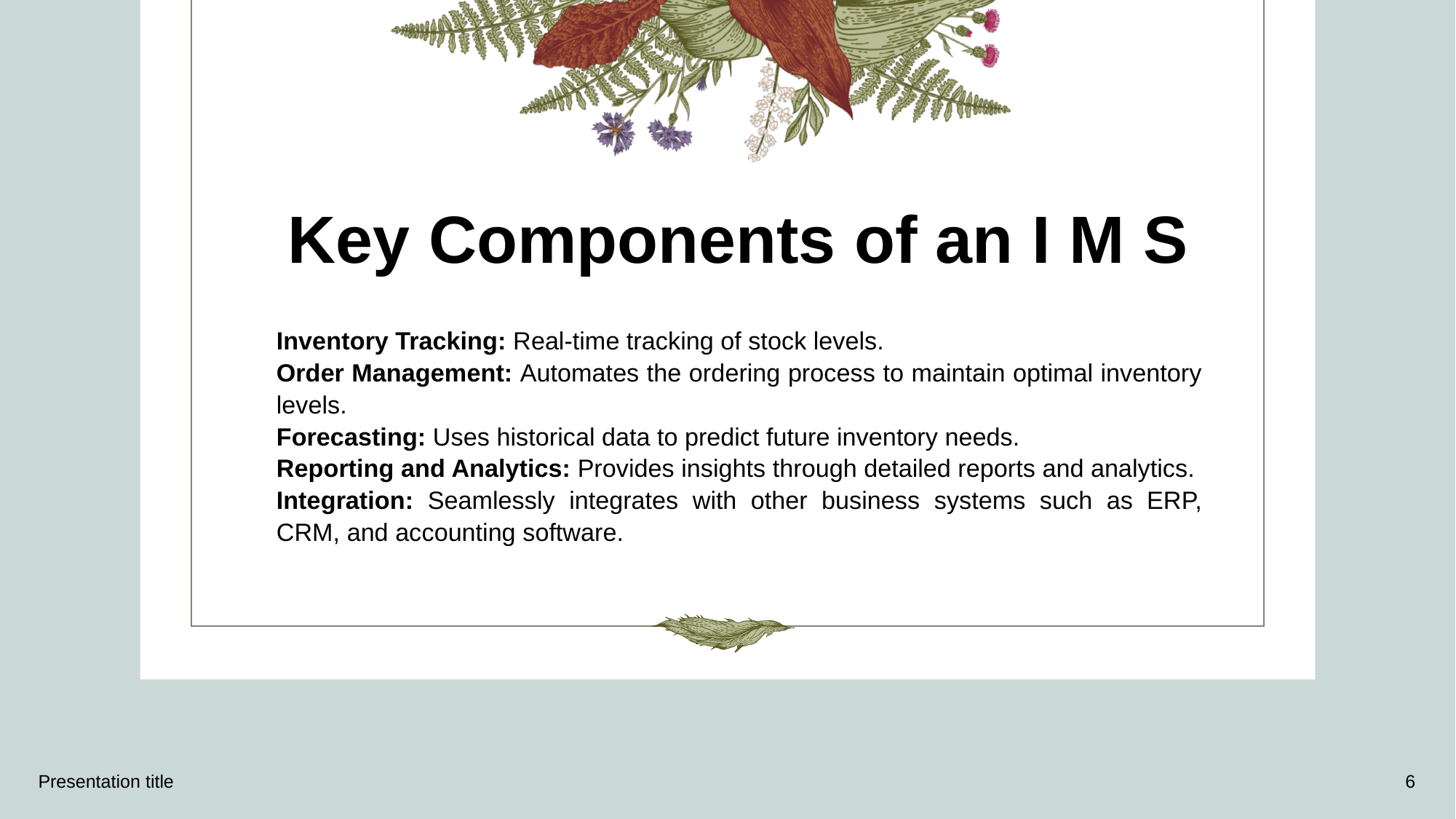

# Key Components of an I M S
Inventory Tracking: Real-time tracking of stock levels.
Order Management: Automates the ordering process to maintain optimal inventory levels.
Forecasting: Uses historical data to predict future inventory needs.
Reporting and Analytics: Provides insights through detailed reports and analytics.
Integration: Seamlessly integrates with other business systems such as ERP, CRM, and accounting software.

Presentation title
6